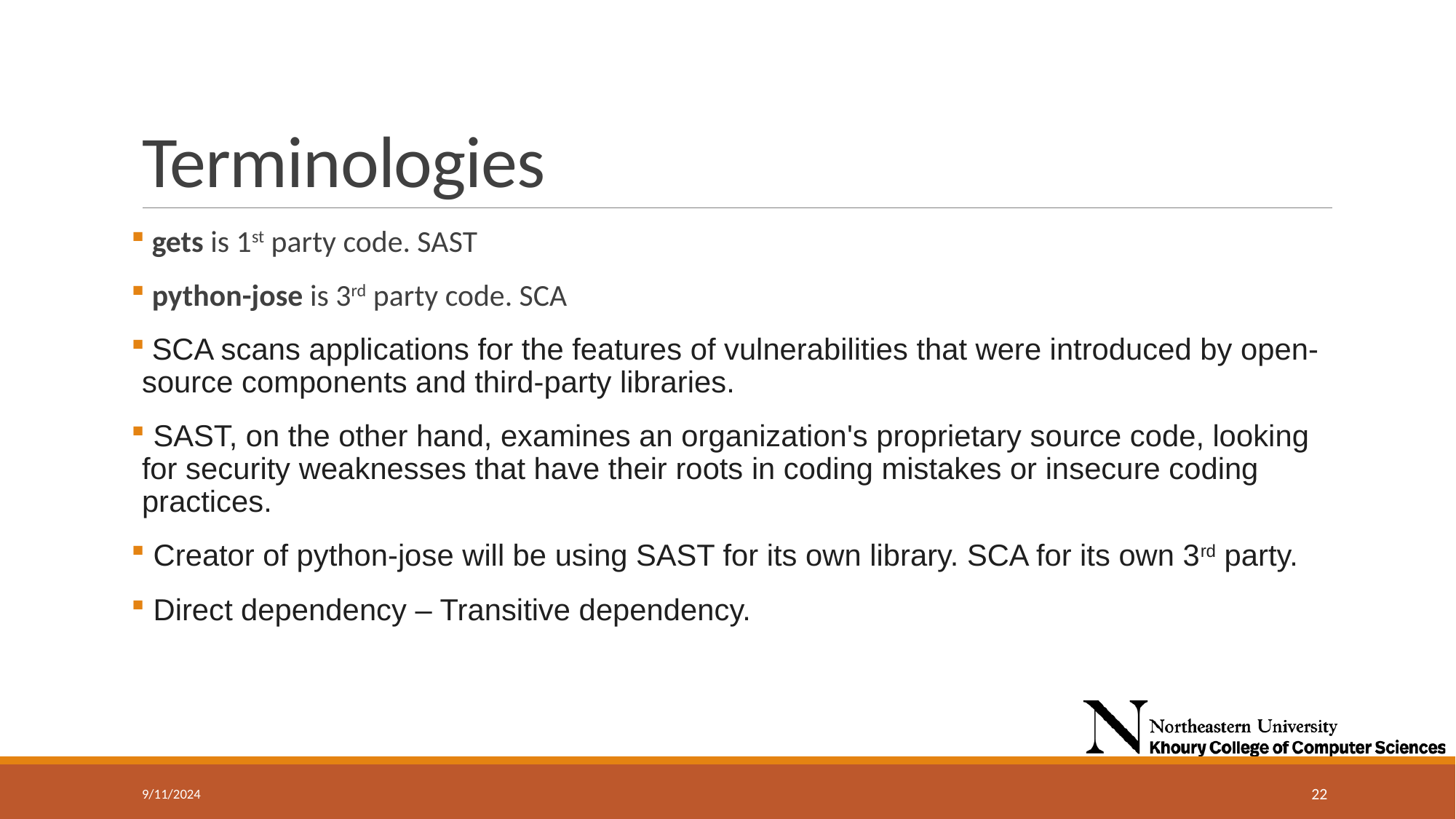

# Terminologies
 gets is 1st party code. SAST
 python-jose is 3rd party code. SCA
 SCA scans applications for the features of vulnerabilities that were introduced by open-source components and third-party libraries.
 SAST, on the other hand, examines an organization's proprietary source code, looking for security weaknesses that have their roots in coding mistakes or insecure coding practices.
 Creator of python-jose will be using SAST for its own library. SCA for its own 3rd party.
 Direct dependency – Transitive dependency.
9/11/2024
22